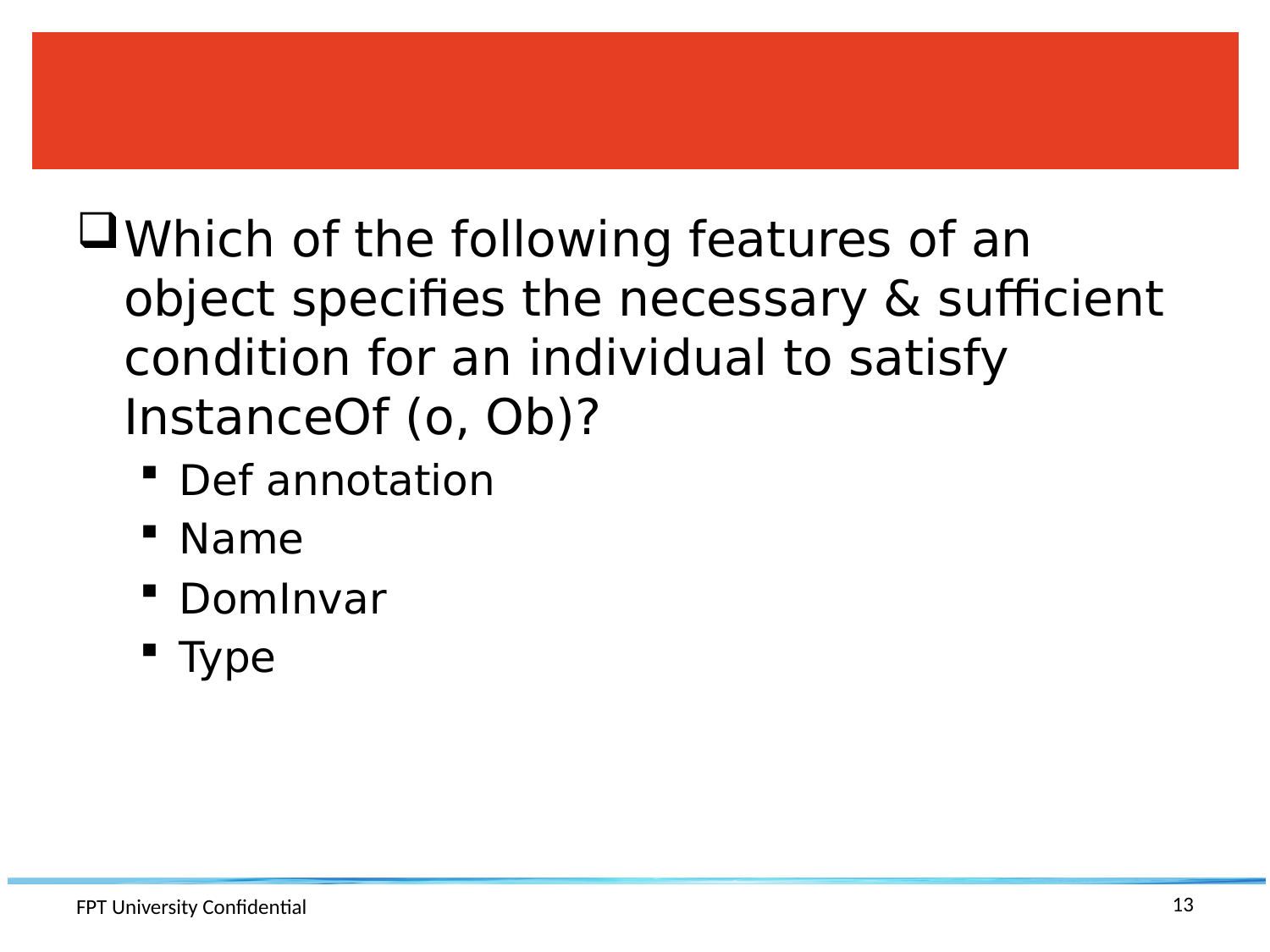

#
Which of the following features of an object specifies the necessary & sufficient condition for an individual to satisfy InstanceOf (o, Ob)?
Def annotation
Name
DomInvar
Type